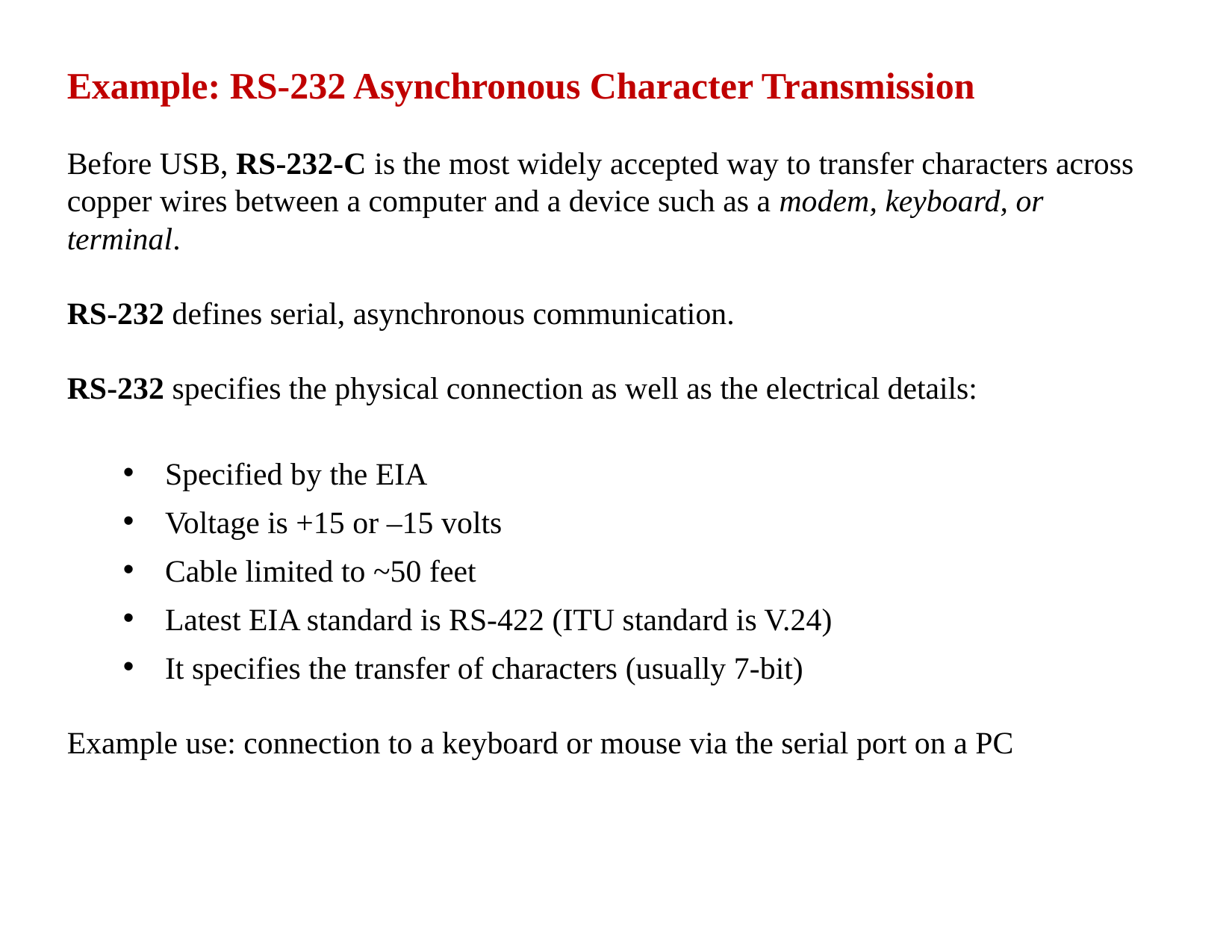

Example: RS-232 Asynchronous Character Transmission

Before USB, RS-232-C is the most widely accepted way to transfer characters across copper wires between a computer and a device such as a modem, keyboard, or terminal.

RS-232 defines serial, asynchronous communication.

RS-232 specifies the physical connection as well as the electrical details:

Specified by the EIA
Voltage is +15 or –15 volts
Cable limited to ~50 feet
Latest EIA standard is RS-422 (ITU standard is V.24)
It specifies the transfer of characters (usually 7-bit)

Example use: connection to a keyboard or mouse via the serial port on a PC